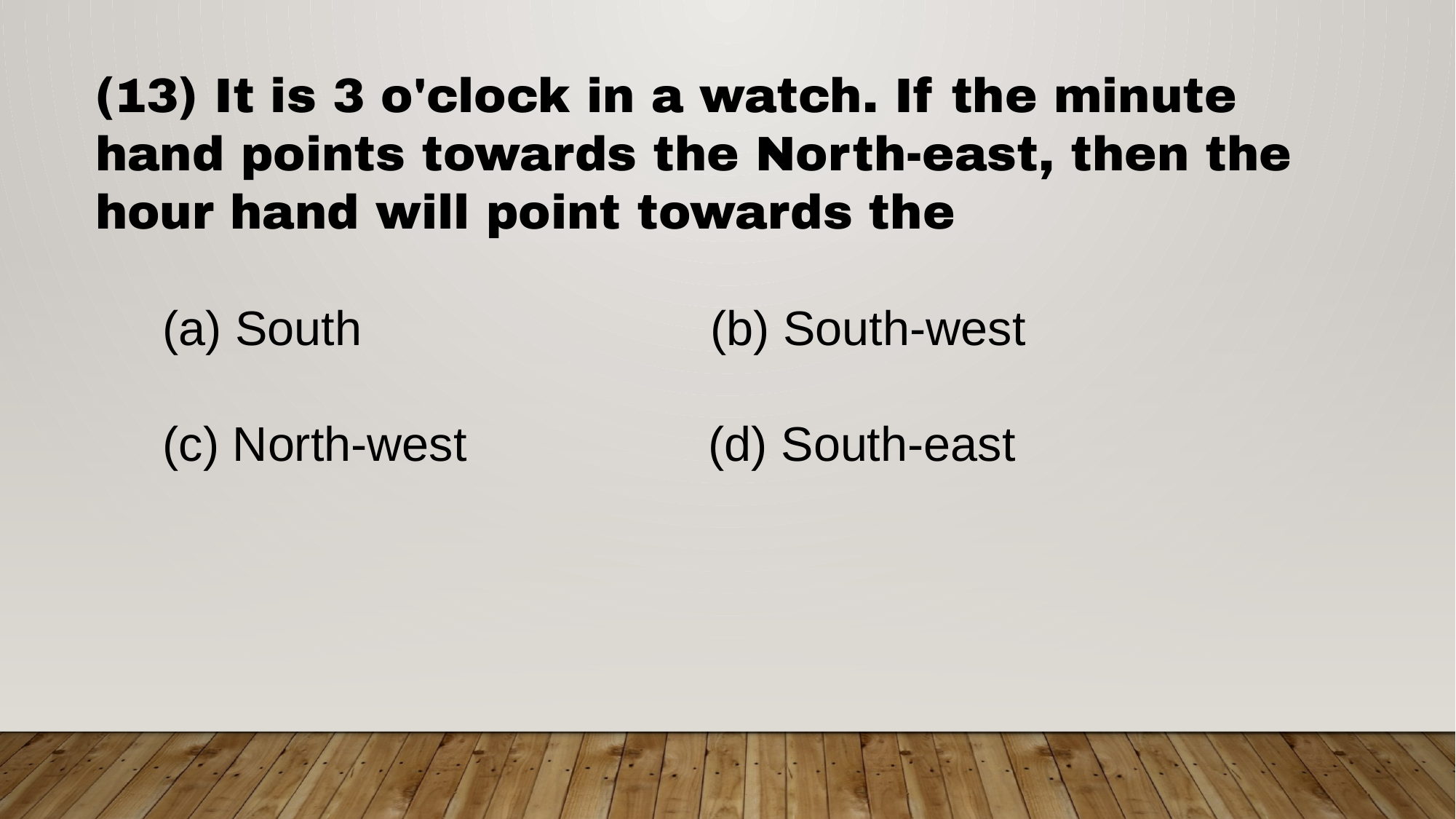

(13) It is 3 o'clock in a watch. If the minute hand points towards the North-east, then the hour hand will point towards the

     (a) South                          (b) South-west

     (c) North-west                  (d) South-east